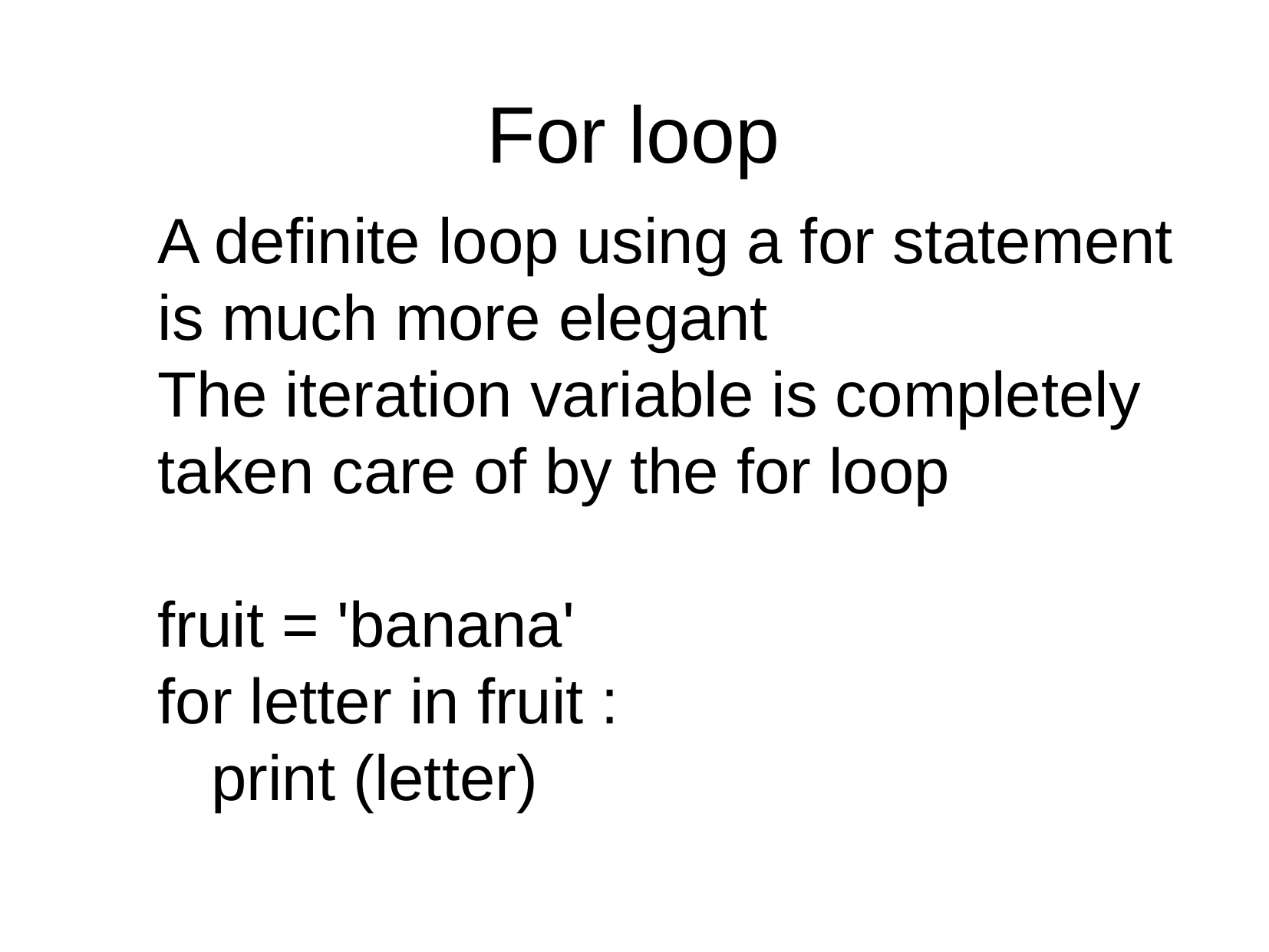

# For loop
A definite loop using a for statement is much more elegant
The iteration variable is completely taken care of by the for loop

fruit = 'banana'
for letter in fruit :
   print (letter)